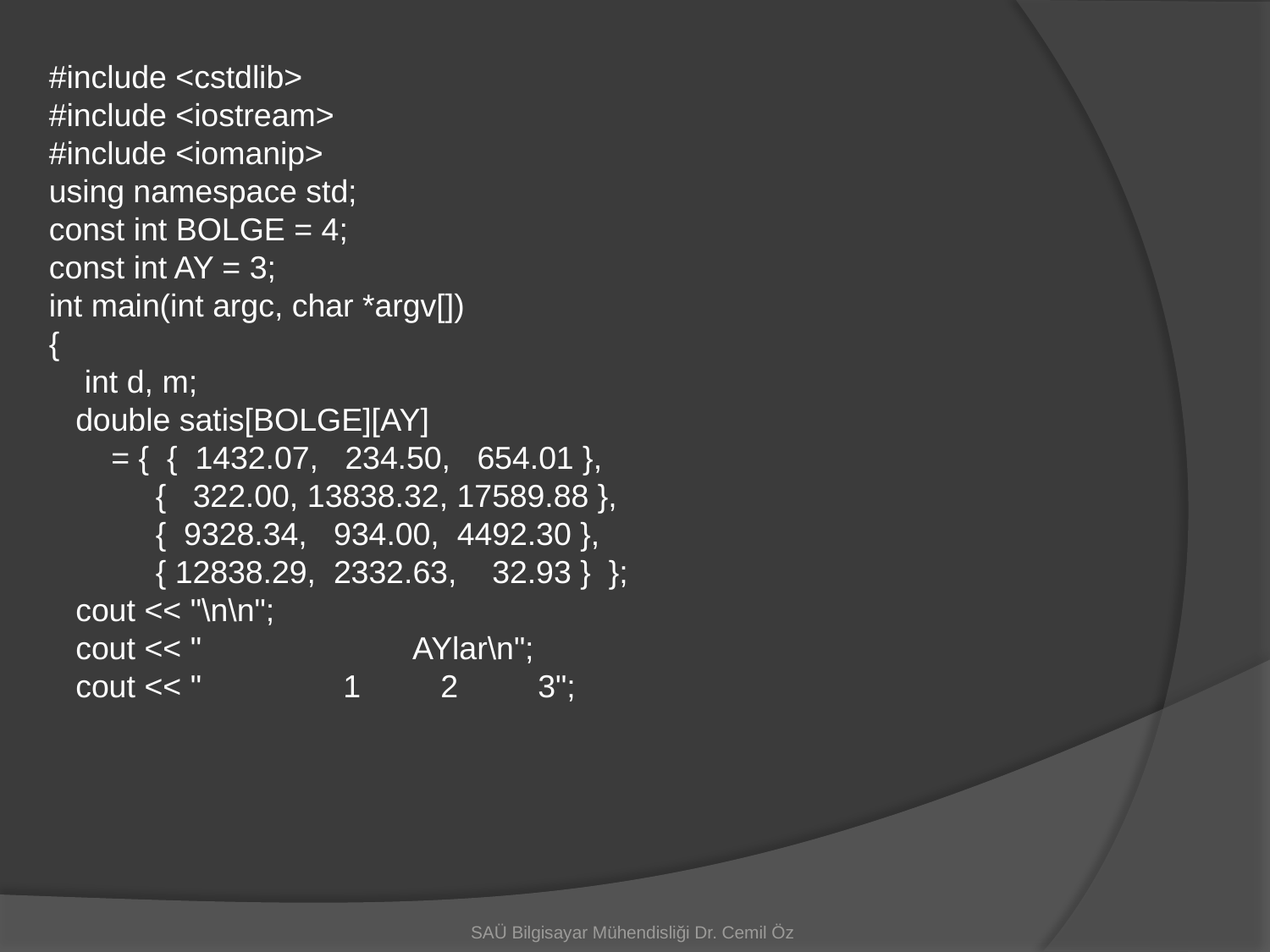

#include <cstdlib>
#include <iostream>
#include <iomanip>
using namespace std;
const int BOLGE = 4;
const int AY = 3;
int main(int argc, char *argv[])
{
    int d, m;
   double satis[BOLGE][AY]
       = {  {  1432.07,   234.50,   654.01 },
            {   322.00, 13838.32, 17589.88 },
            {  9328.34,   934.00,  4492.30 },
            { 12838.29,  2332.63,    32.93 }  };
   cout << "\n\n";
   cout << "                        AYlar\n";
   cout << "                1         2         3";

SAÜ Bilgisayar Mühendisliği Dr. Cemil Öz